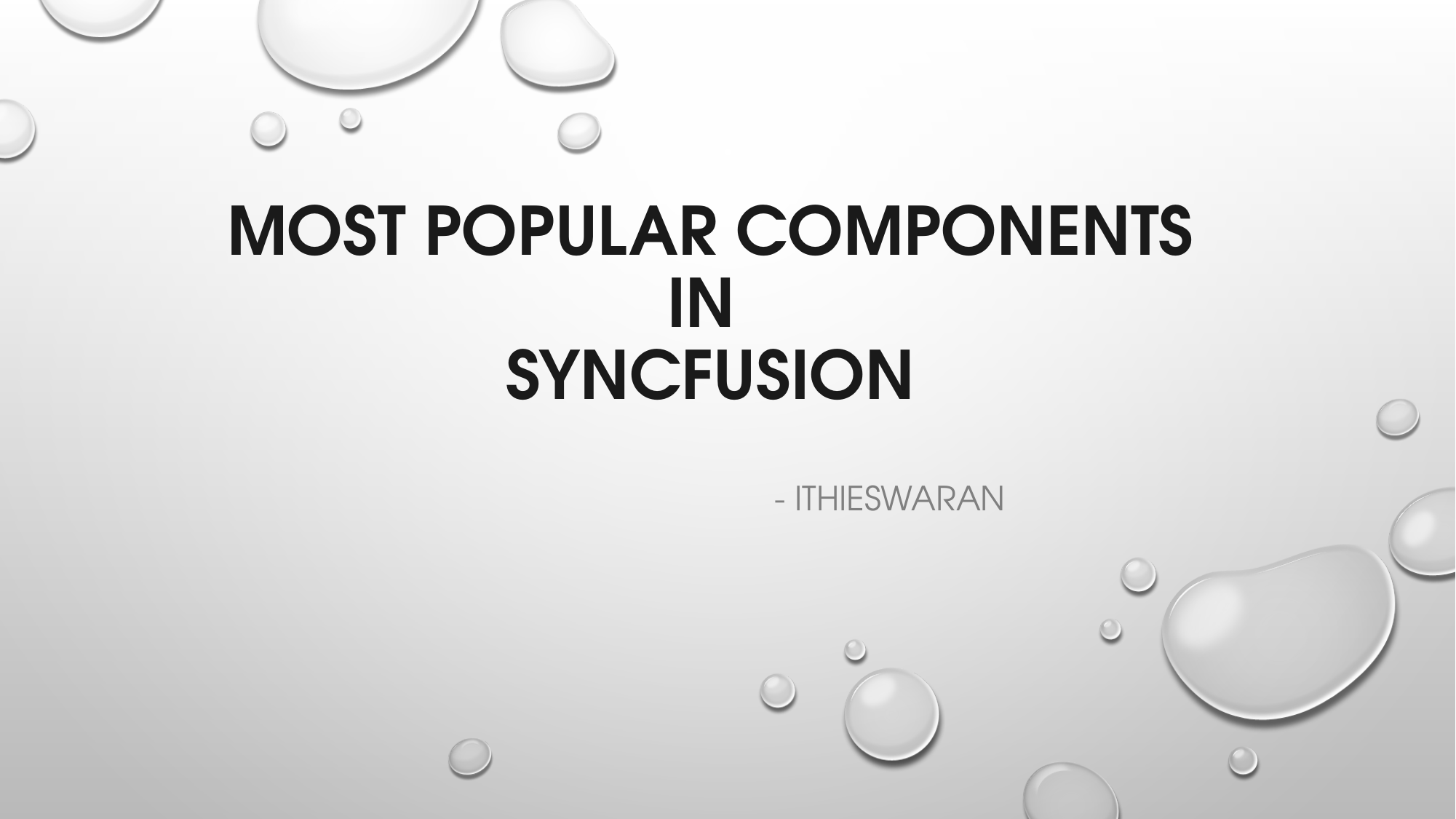

# Most Popular Components in Syncfusion
		- Ithieswaran